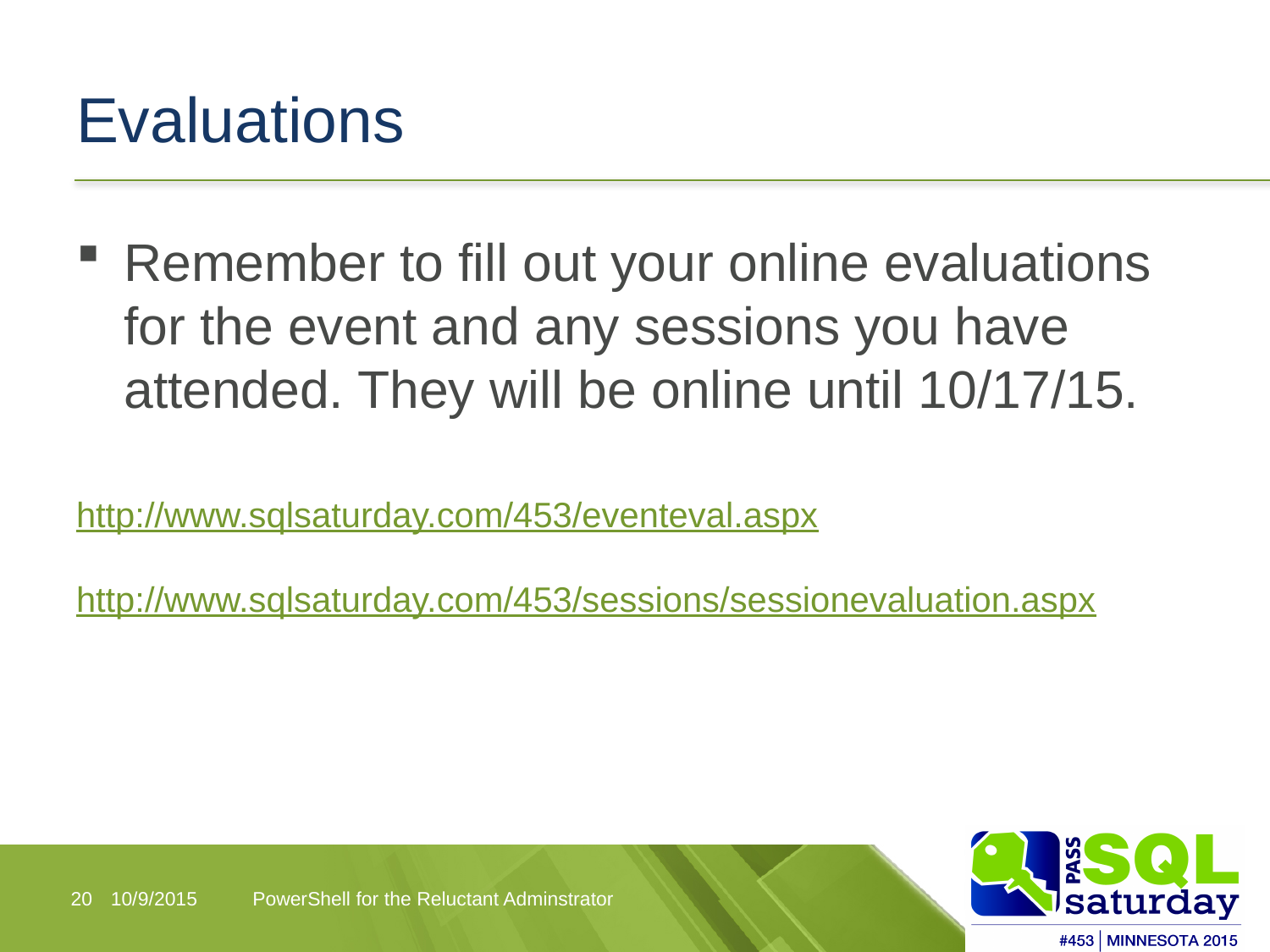

# Evaluations
Remember to fill out your online evaluations for the event and any sessions you have attended. They will be online until 10/17/15.

http://www.sqlsaturday.com/453/eventeval.aspx

http://www.sqlsaturday.com/453/sessions/sessionevaluation.aspx

20
10/9/2015
PowerShell for the Reluctant Adminstrator